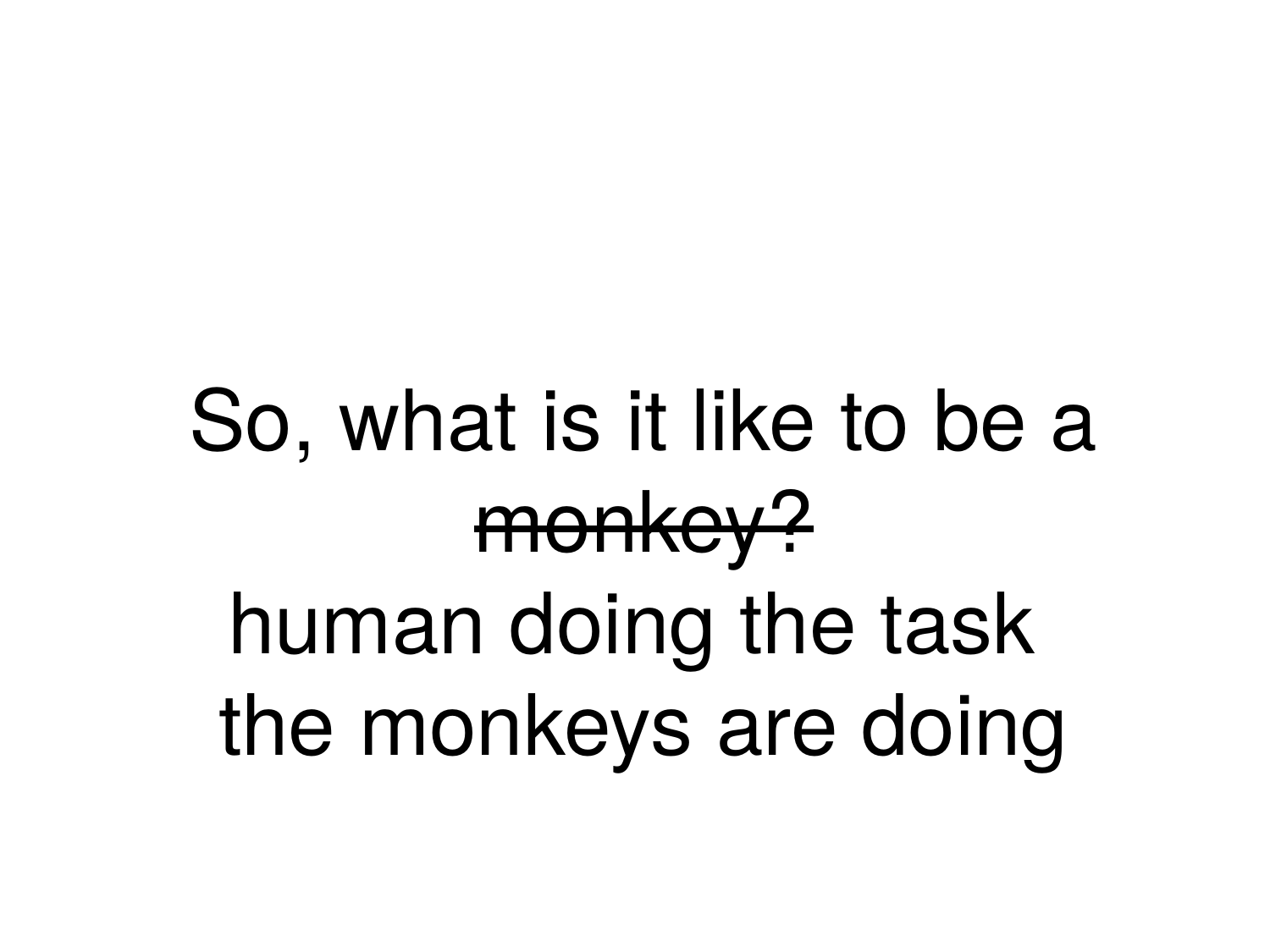

So, what is it like to be a
monkey?
human doing the task
the monkeys are doing